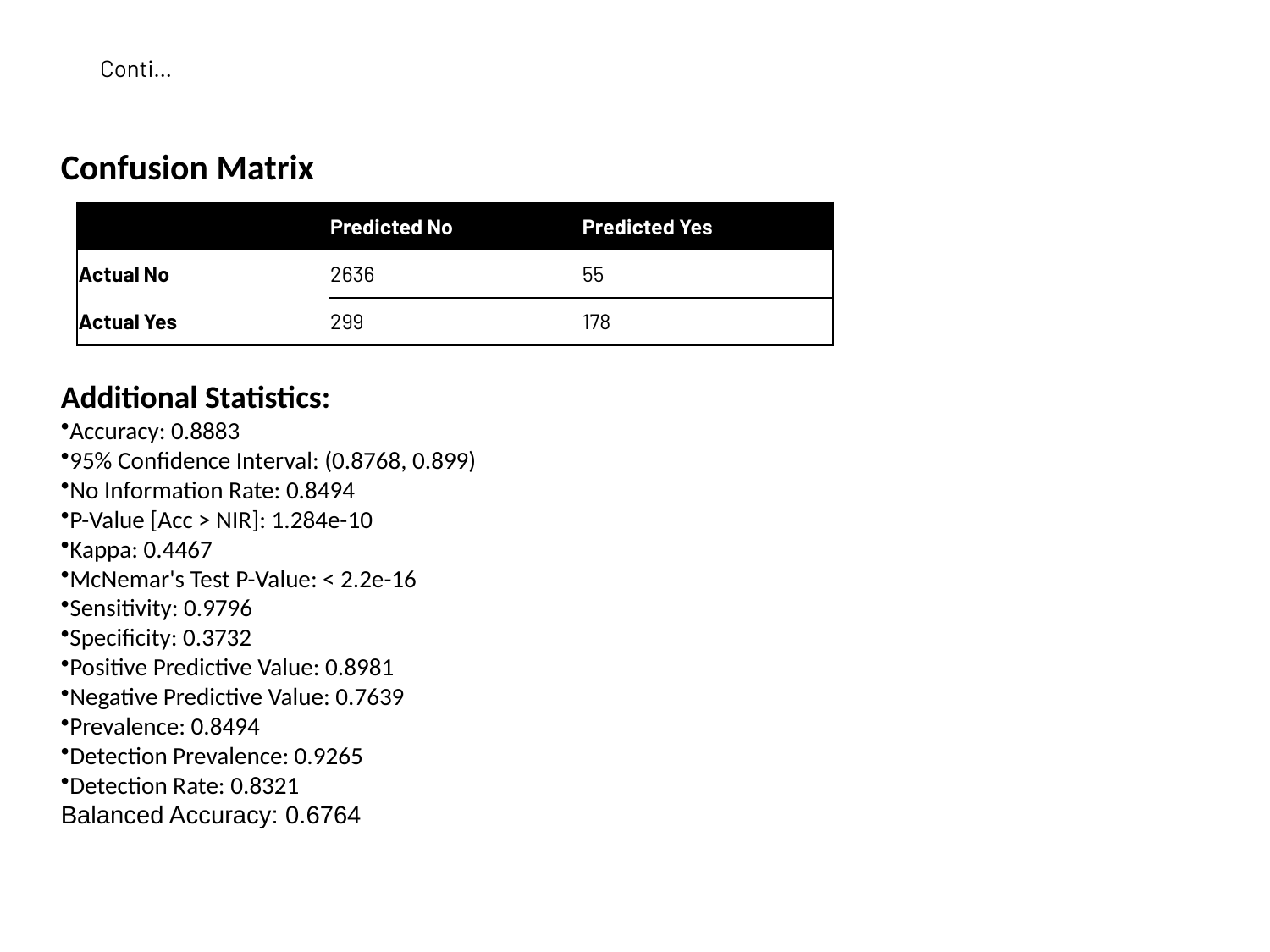

# Conti…
Confusion Matrix

Additional Statistics:
Accuracy: 0.8883
95% Confidence Interval: (0.8768, 0.899)
No Information Rate: 0.8494
P-Value [Acc > NIR]: 1.284e-10
Kappa: 0.4467
McNemar's Test P-Value: < 2.2e-16
Sensitivity: 0.9796
Specificity: 0.3732
Positive Predictive Value: 0.8981
Negative Predictive Value: 0.7639
Prevalence: 0.8494
Detection Prevalence: 0.9265
Detection Rate: 0.8321
Balanced Accuracy: 0.6764
|  | Predicted No | Predicted Yes |
| --- | --- | --- |
| Actual No | 2636 | 55 |
| Actual Yes | 299 | 178 |